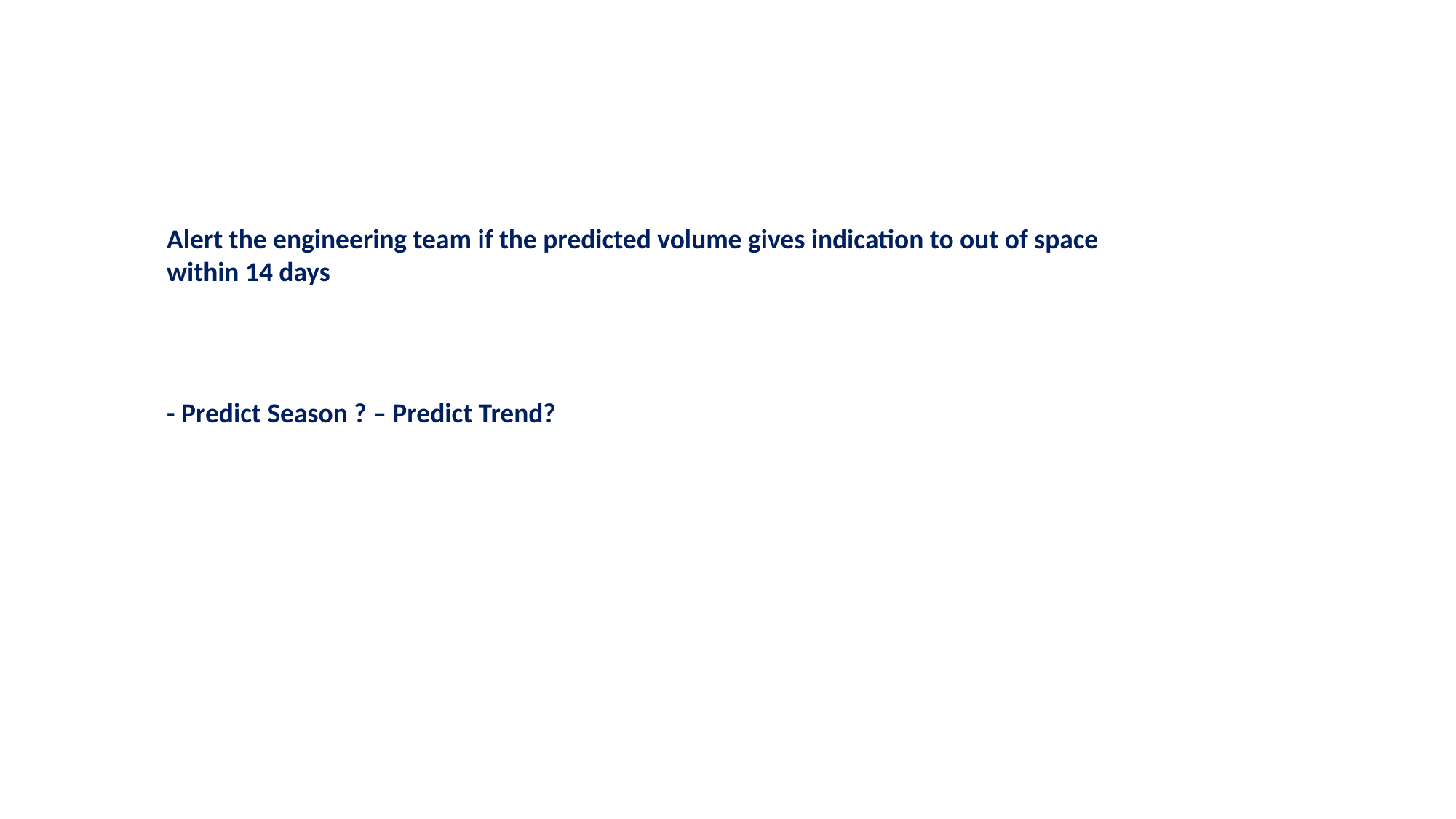

Alert the engineering team if the predicted volume gives indication to out of space within 14 days
- Predict Season ? – Predict Trend?